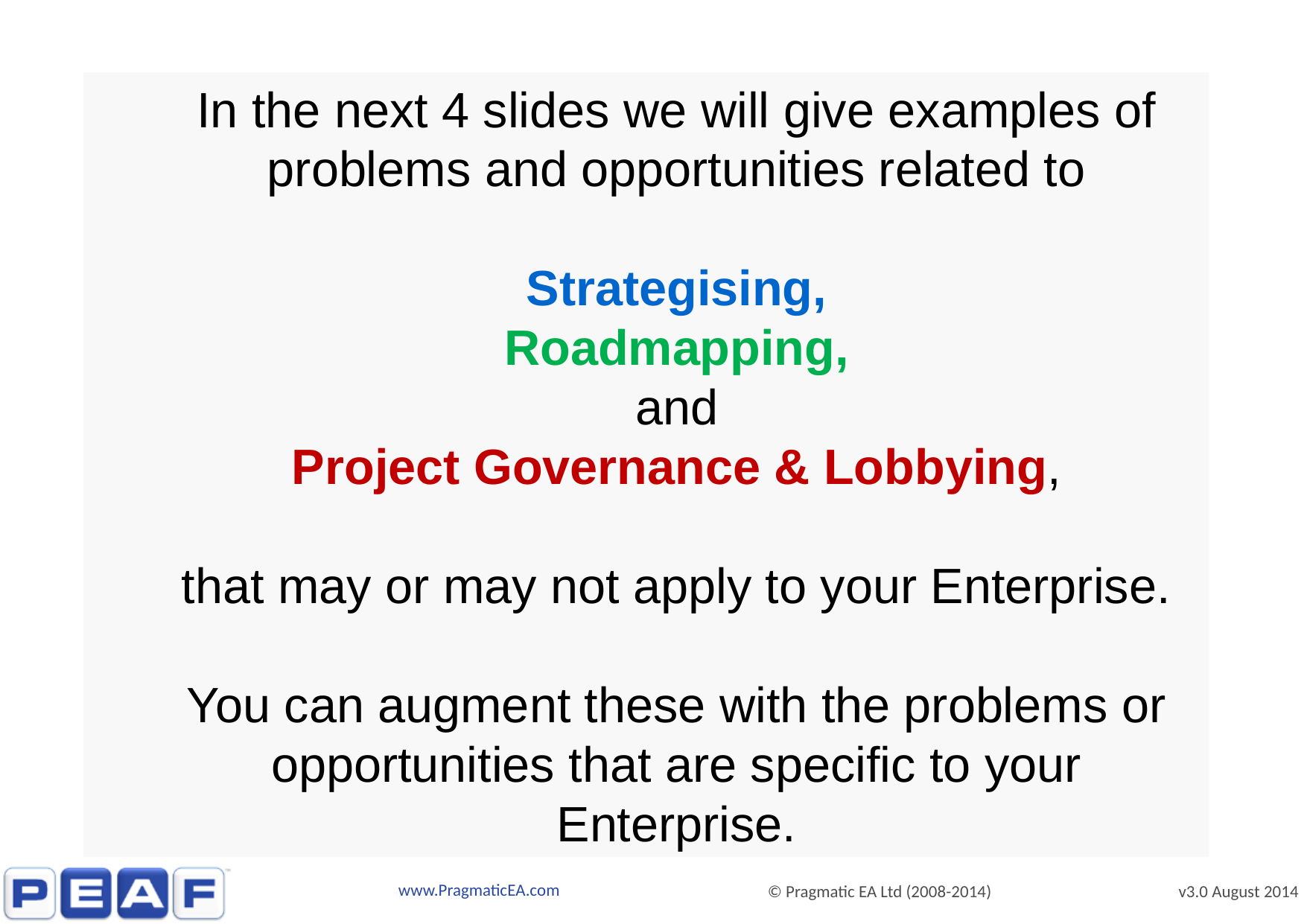

In the next 4 slides we will give examples of problems and opportunities related to

Strategising,
Roadmapping,
and
Project Governance & Lobbying,

that may or may not apply to your Enterprise.
You can augment these with the problems or opportunities that are specific to your Enterprise.